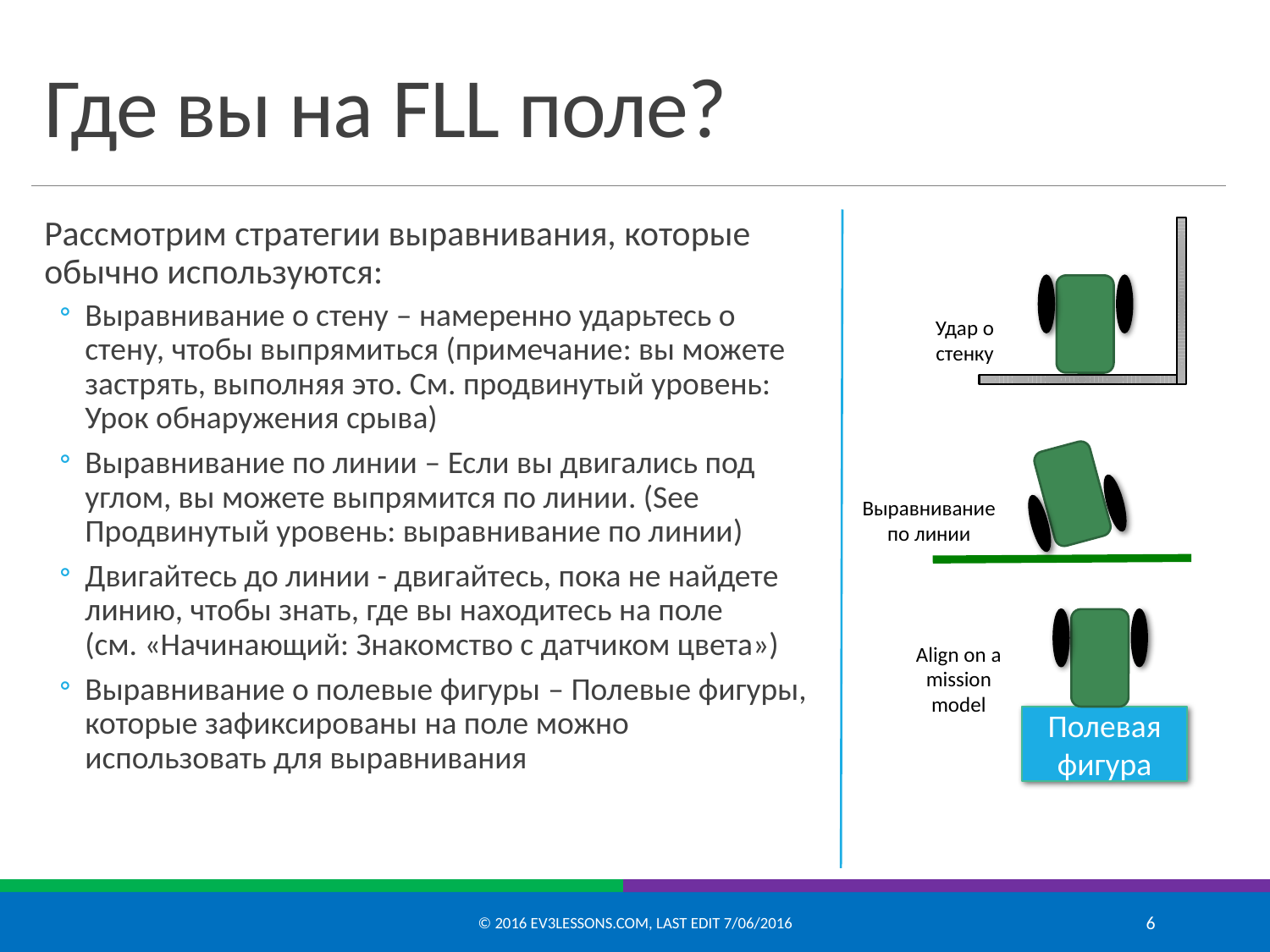

# Где вы на FLL поле?
Рассмотрим стратегии выравнивания, которые обычно используются:
Выравнивание о стену – намеренно ударьтесь о стену, чтобы выпрямиться (примечание: вы можете застрять, выполняя это. См. продвинутый уровень: Урок обнаружения срыва)
Выравнивание по линии – Если вы двигались под углом, вы можете выпрямится по линии. (See Продвинутый уровень: выравнивание по линии)
Двигайтесь до линии - двигайтесь, пока не найдете линию, чтобы знать, где вы находитесь на поле
(см. «Начинающий: Знакомство с датчиком цвета»)
Выравнивание о полевые фигуры – Полевые фигуры, которые зафиксированы на поле можно использовать для выравнивания

Удар о стенку

Выравнивание по линии

Align on a mission model
Полевая фигура
© 2016 EV3Lessons.com, Last edit 7/06/2016
6